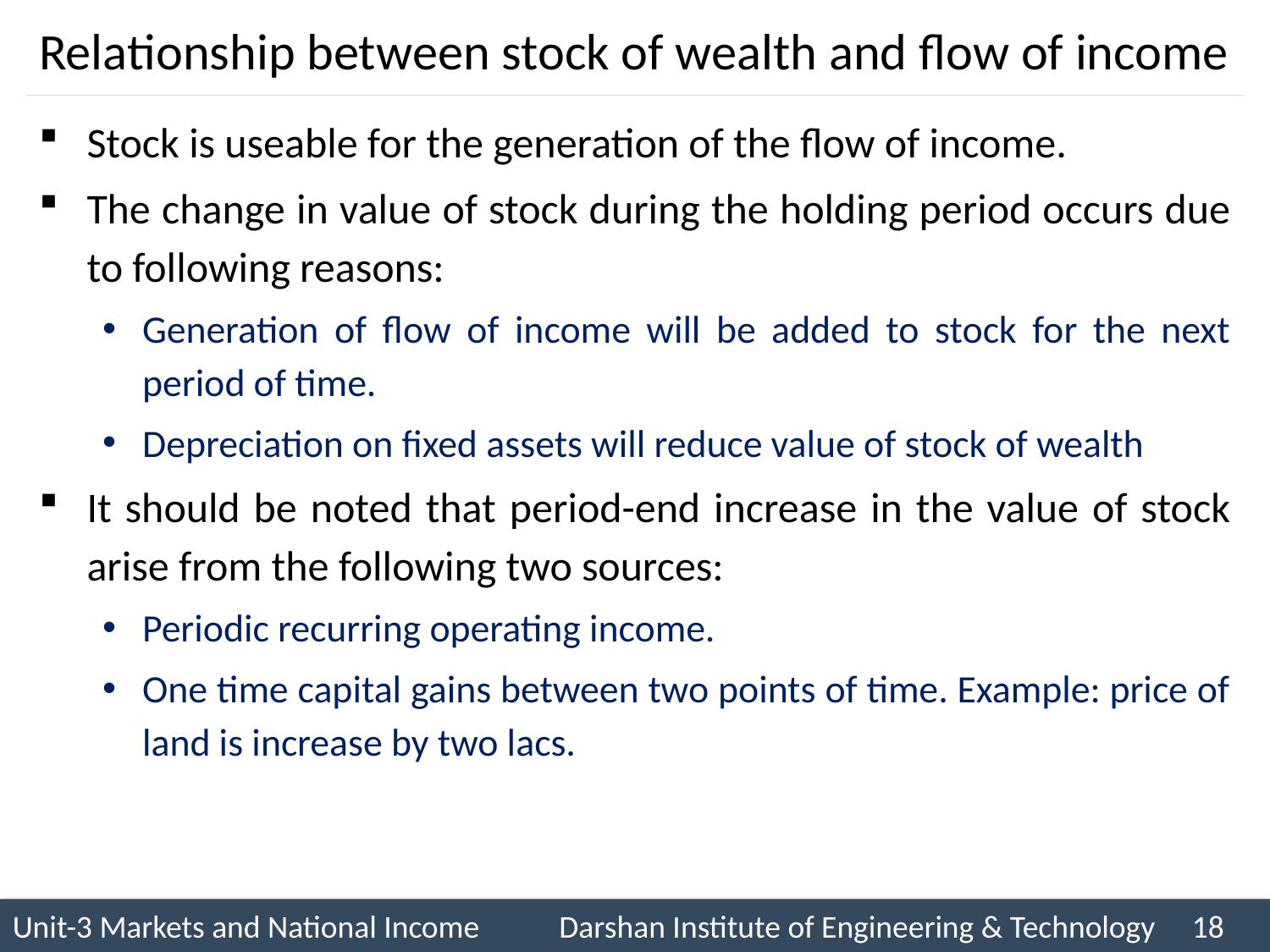

# Relationship between stock of wealth and flow of income
Stock is useable for the generation of the flow of income.
The change in value of stock during the holding period occurs due to following reasons:
Generation of flow of income will be added to stock for the next period of time.
Depreciation on fixed assets will reduce value of stock of wealth
It should be noted that period-end increase in the value of stock arise from the following two sources:
Periodic recurring operating income.
One time capital gains between two points of time. Example: price of land is increase by two lacs.